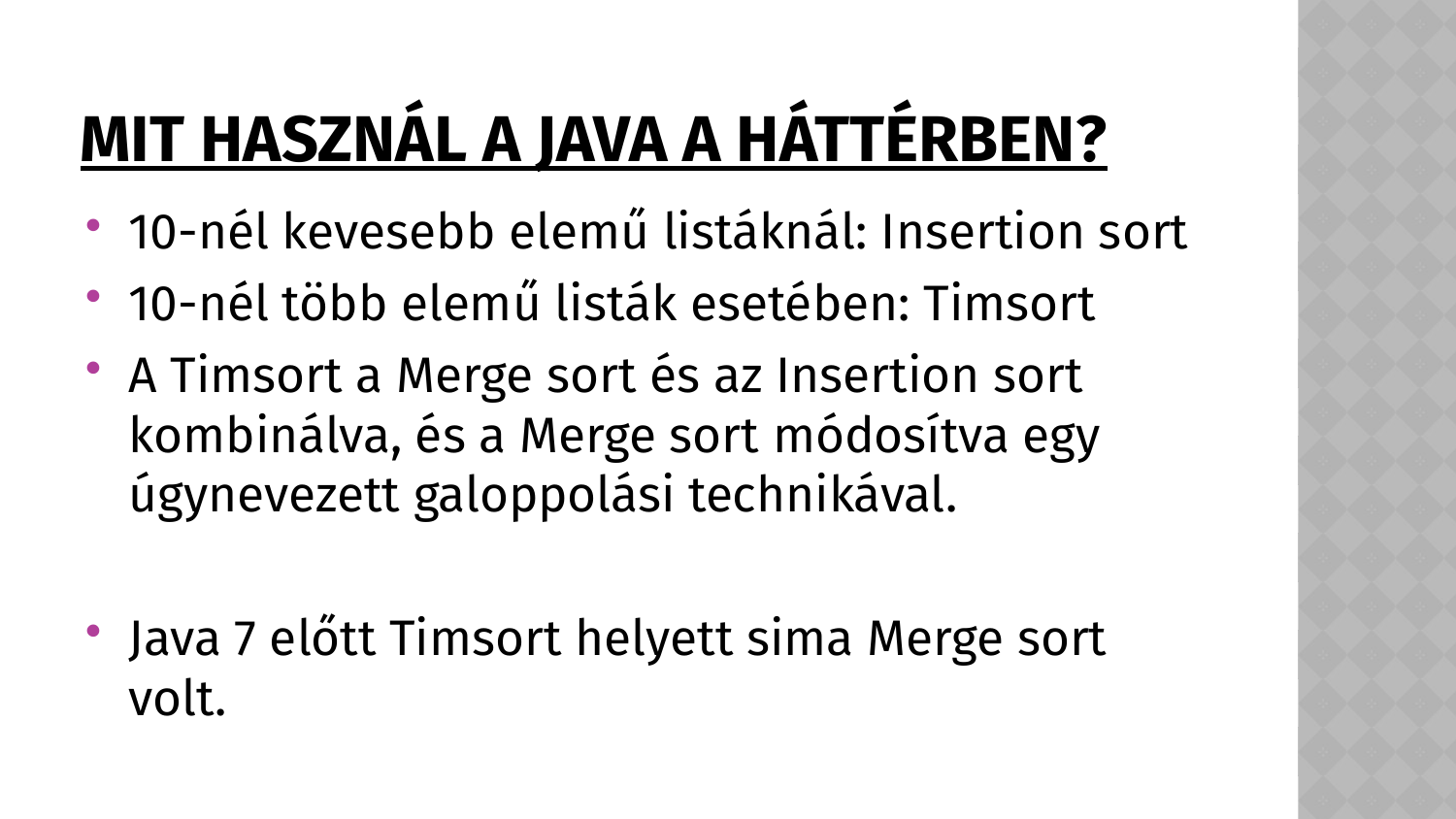

# Mit használ a java a háttérben?
10-nél kevesebb elemű listáknál: Insertion sort
10-nél több elemű listák esetében: Timsort
A Timsort a Merge sort és az Insertion sort kombinálva, és a Merge sort módosítva egy úgynevezett galoppolási technikával.

Java 7 előtt Timsort helyett sima Merge sort volt.